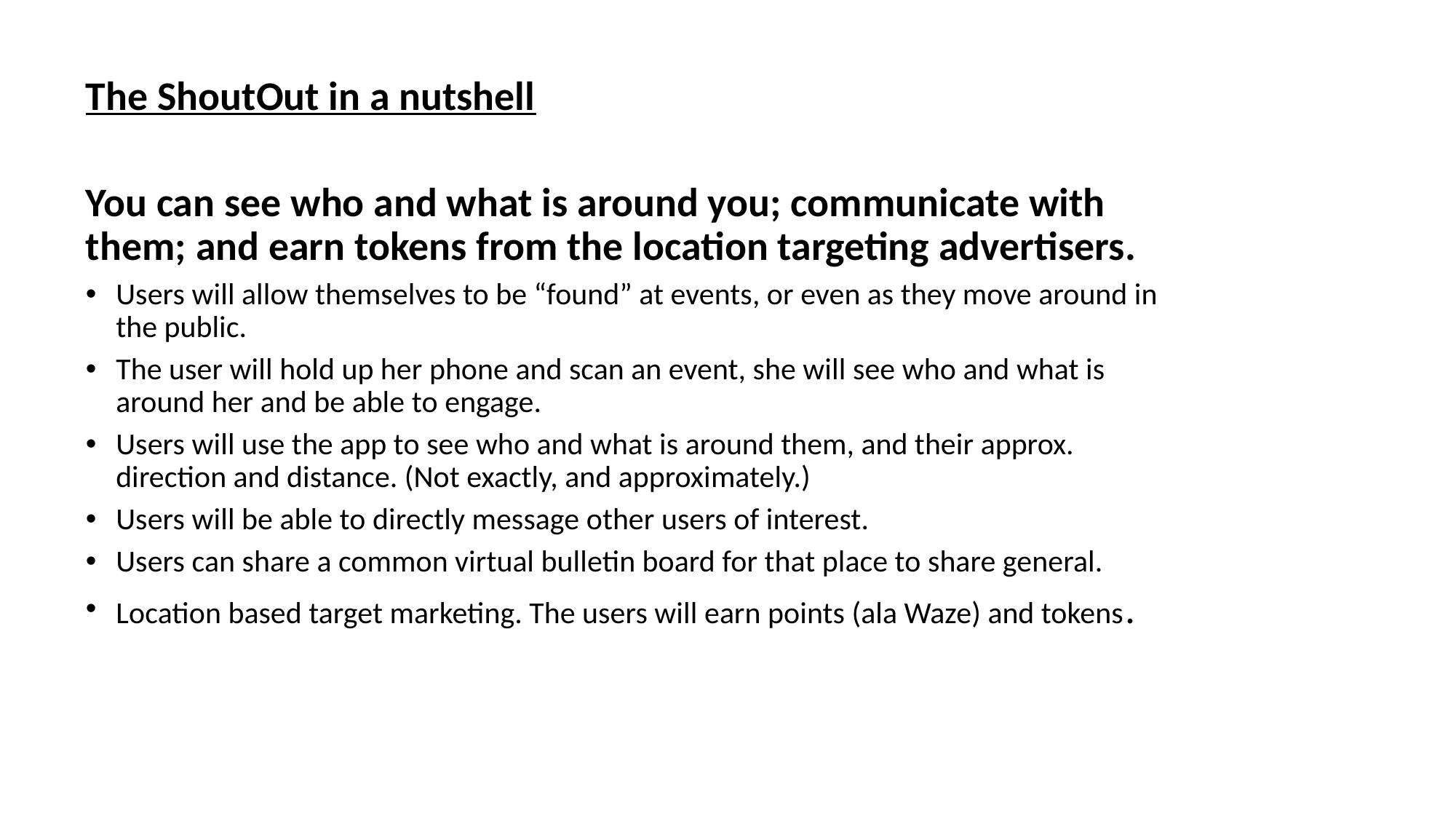

The ShoutOut in a nutshell

You can see who and what is around you; communicate with them; and earn tokens from the location targeting advertisers.
Users will allow themselves to be “found” at events, or even as they move around in the public.
The user will hold up her phone and scan an event, she will see who and what is around her and be able to engage.
Users will use the app to see who and what is around them, and their approx. direction and distance. (Not exactly, and approximately.)
Users will be able to directly message other users of interest.
Users can share a common virtual bulletin board for that place to share general.
Location based target marketing. The users will earn points (ala Waze) and tokens.